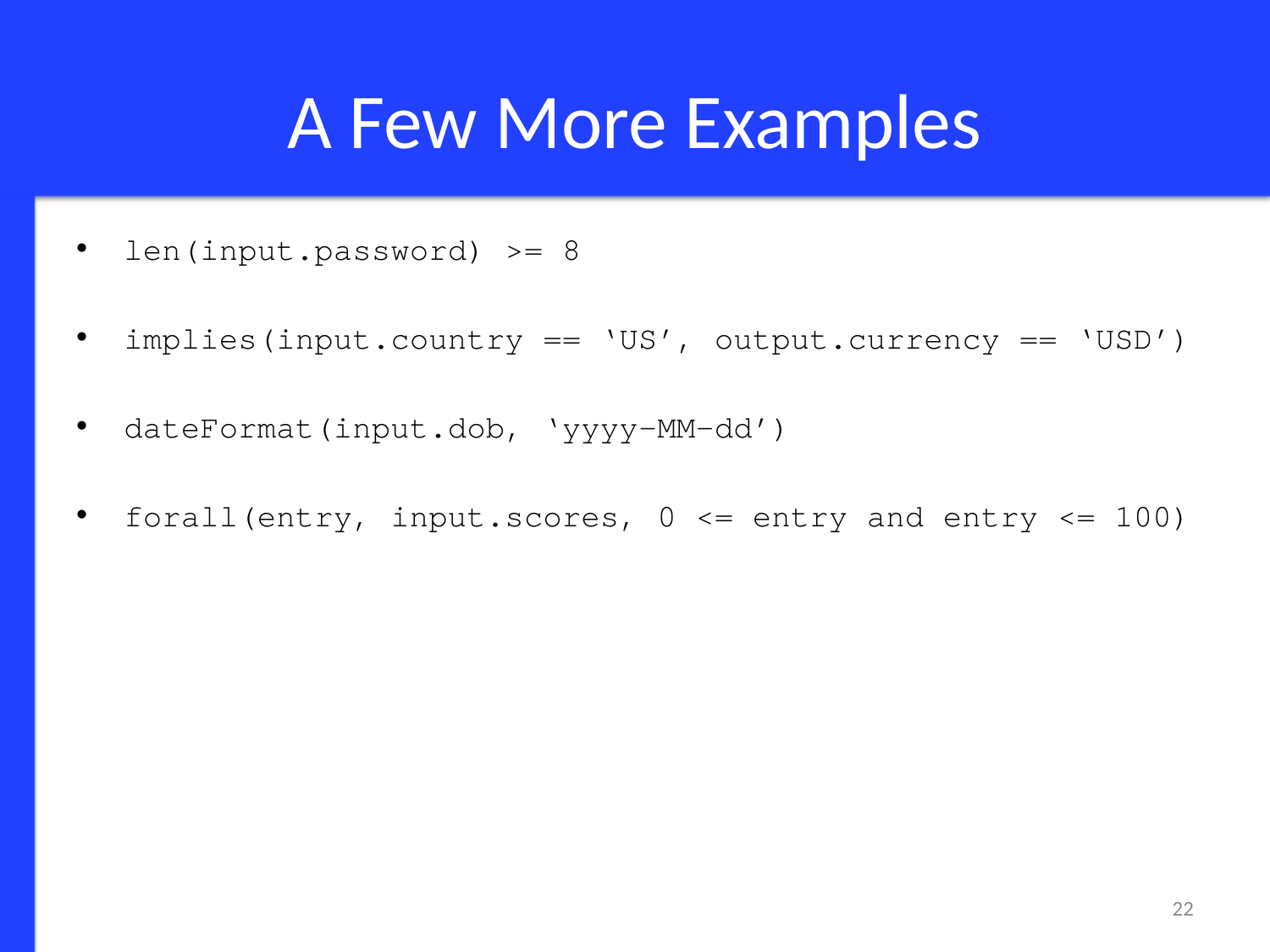

# A Few More Examples
len(input.password) >= 8

implies(input.country == ‘US’, output.currency == ‘USD’)

dateFormat(input.dob, ‘yyyy-MM-dd’)

forall(entry, input.scores, 0 <= entry and entry <= 100)

22